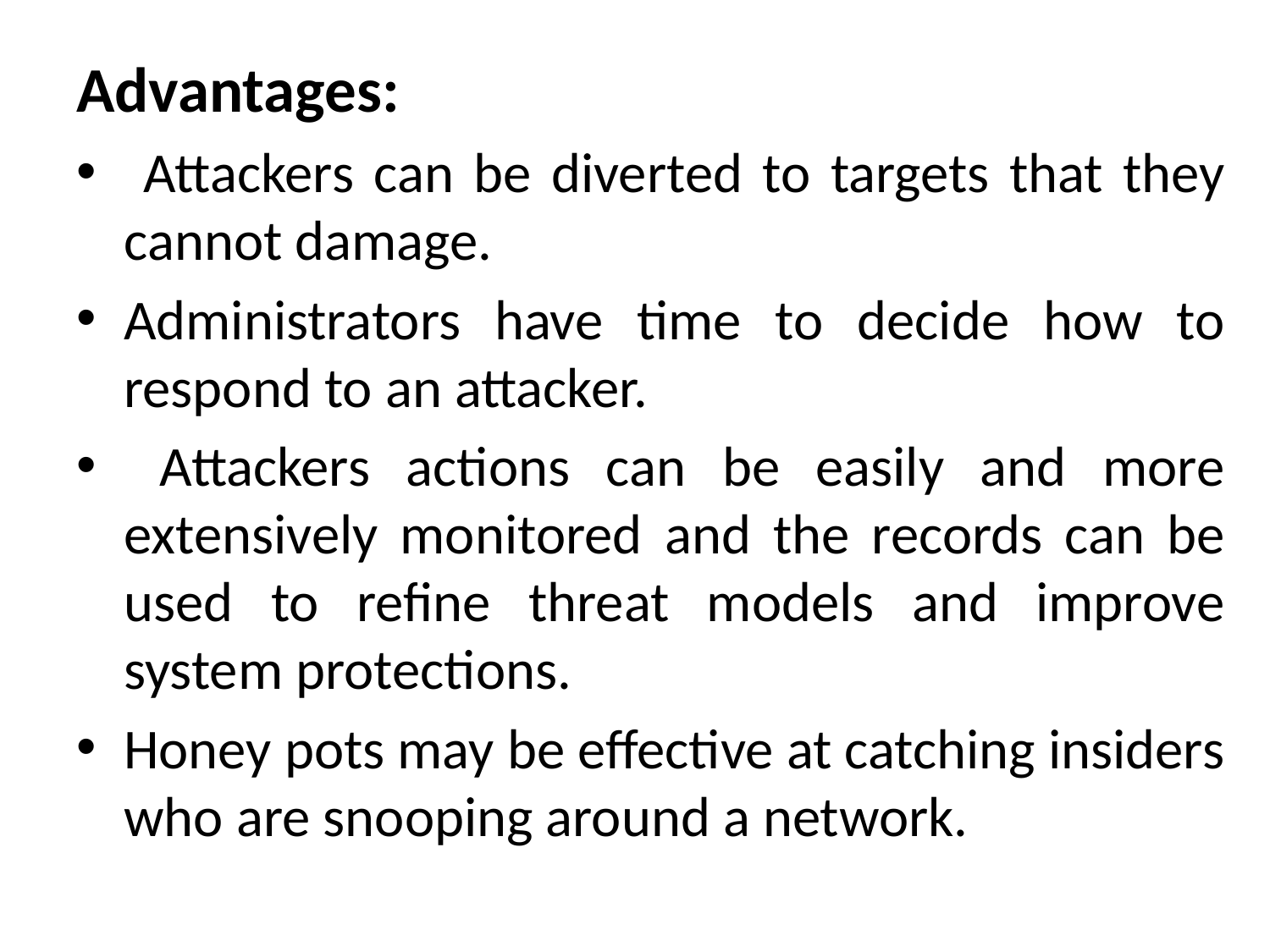

Advantages:
 Attackers can be diverted to targets that they cannot damage.
Administrators have time to decide how to respond to an attacker.
 Attackers actions can be easily and more extensively monitored and the records can be used to refine threat models and improve system protections.
Honey pots may be effective at catching insiders who are snooping around a network.